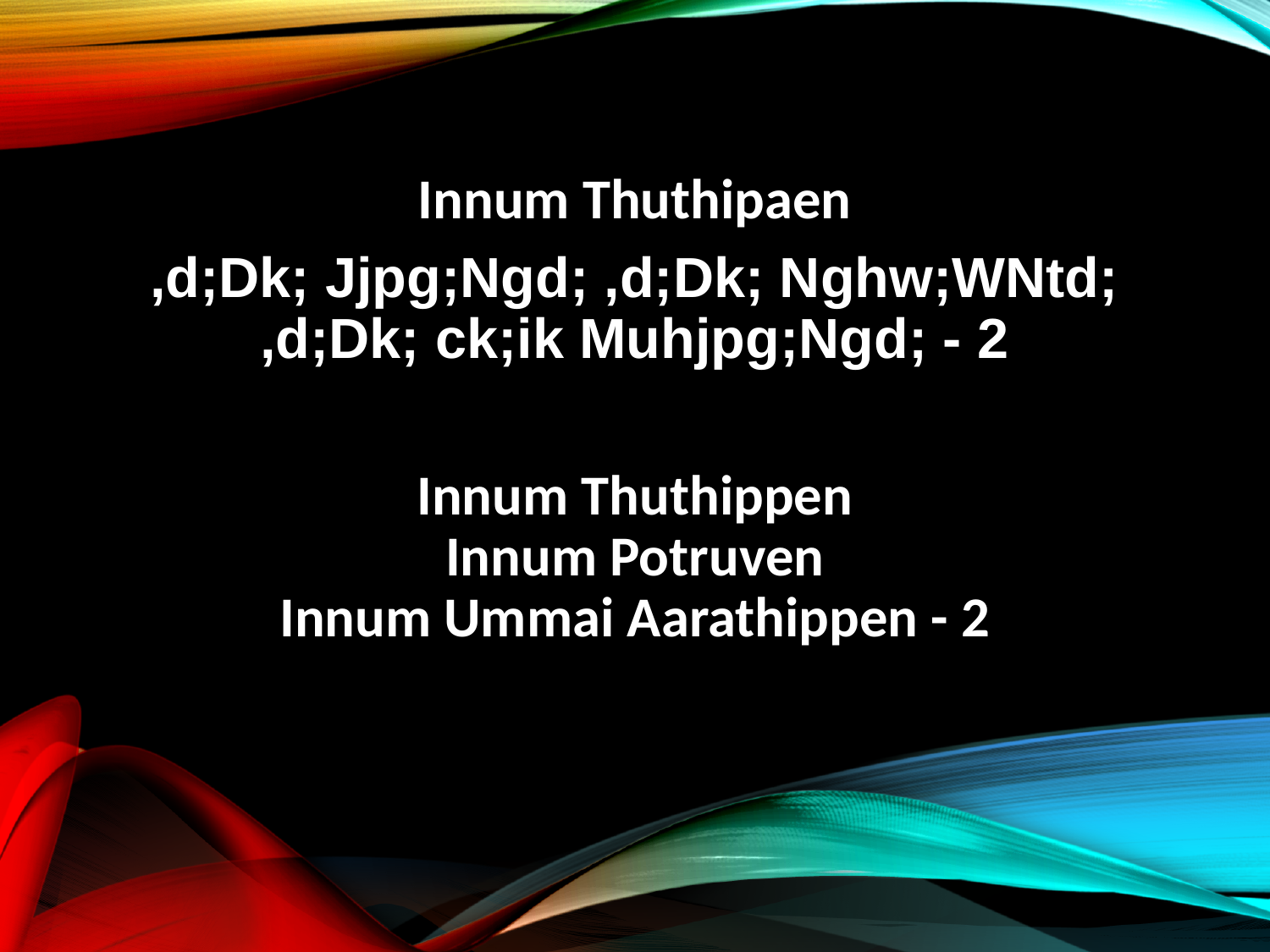

Innum Thuthipaen
,d;Dk; Jjpg;Ngd; ,d;Dk; Nghw;WNtd;
,d;Dk; ck;ik Muhjpg;Ngd; - 2

Innum Thuthippen
Innum Potruven
Innum Ummai Aarathippen - 2